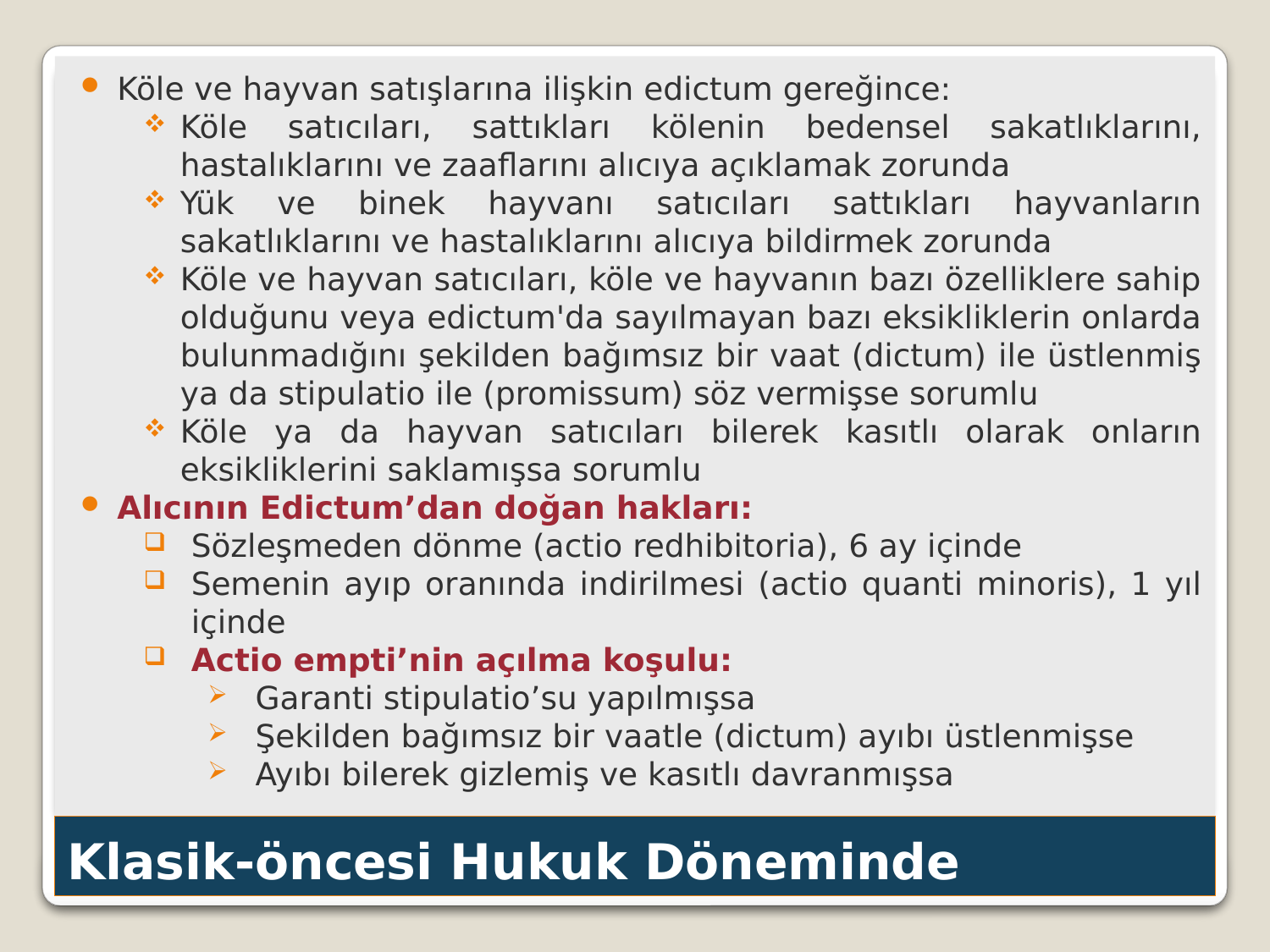

Köle ve hayvan satışlarına ilişkin edictum gereğince:
Köle satıcıları, sattıkları kölenin bedensel sakatlıklarını, hastalıklarını ve zaaflarını alıcıya açıklamak zorunda
Yük ve binek hayvanı satıcıları sattıkları hayvanların sakatlıklarını ve hastalıklarını alıcıya bildirmek zorunda
Köle ve hayvan satıcıları, köle ve hayvanın bazı özelliklere sahip olduğunu veya edictum'da sayılmayan bazı eksikliklerin onlarda bulunmadığını şekilden bağımsız bir vaat (dictum) ile üstlenmiş ya da stipulatio ile (promissum) söz vermişse sorumlu
Köle ya da hayvan satıcıları bilerek kasıtlı olarak onların eksikliklerini saklamışsa sorumlu
Alıcının Edictum’dan doğan hakları:
Sözleşmeden dönme (actio redhibitoria), 6 ay içinde
Semenin ayıp oranında indirilmesi (actio quanti minoris), 1 yıl içinde
Actio empti’nin açılma koşulu:
Garanti stipulatio’su yapılmışsa
Şekilden bağımsız bir vaatle (dictum) ayıbı üstlenmişse
Ayıbı bilerek gizlemiş ve kasıtlı davranmışsa

# Klasik-öncesi Hukuk Döneminde